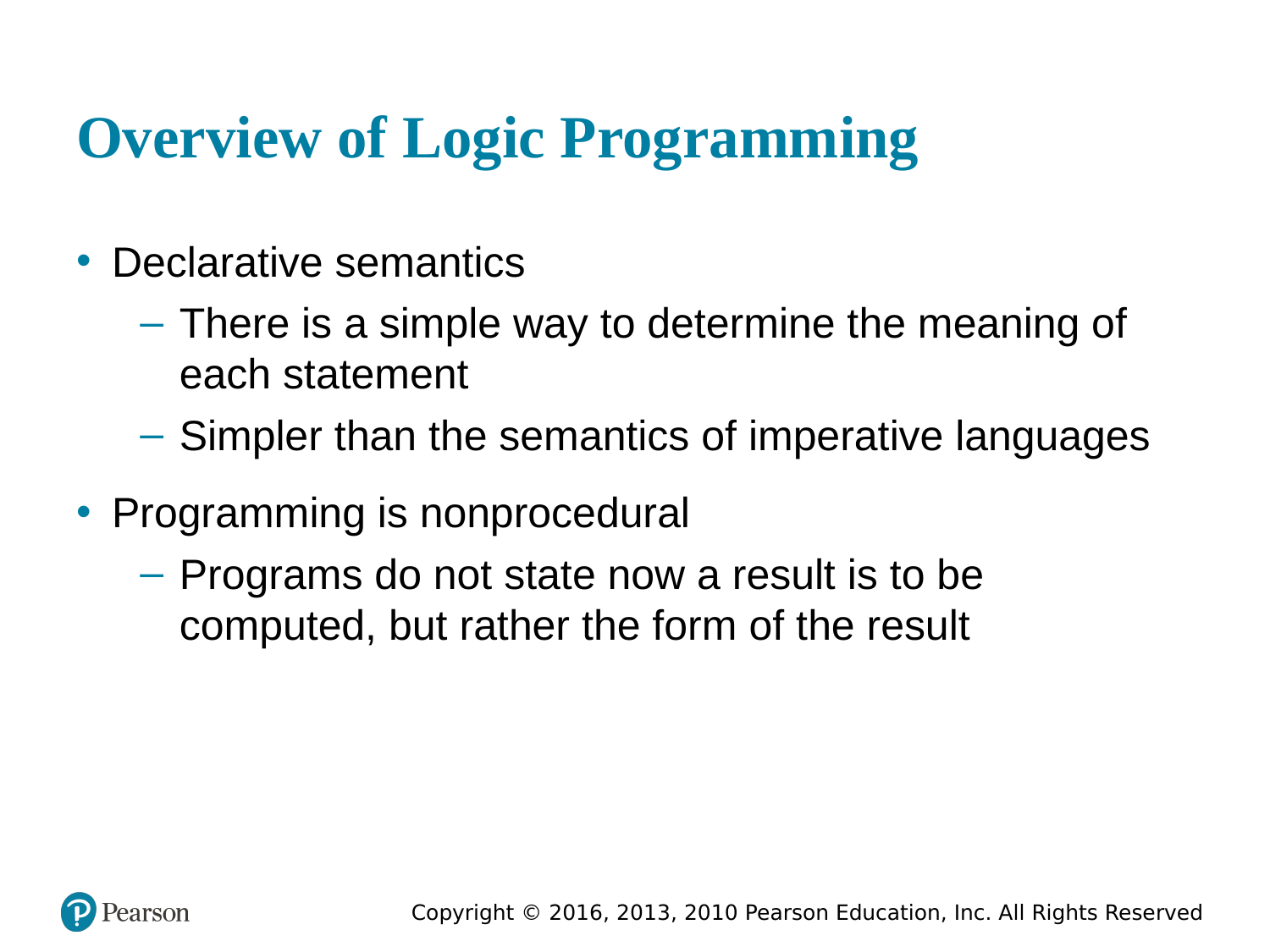

# Overview of Logic Programming
Declarative semantics
There is a simple way to determine the meaning of each statement
Simpler than the semantics of imperative languages
Programming is nonprocedural
Programs do not state now a result is to be computed, but rather the form of the result